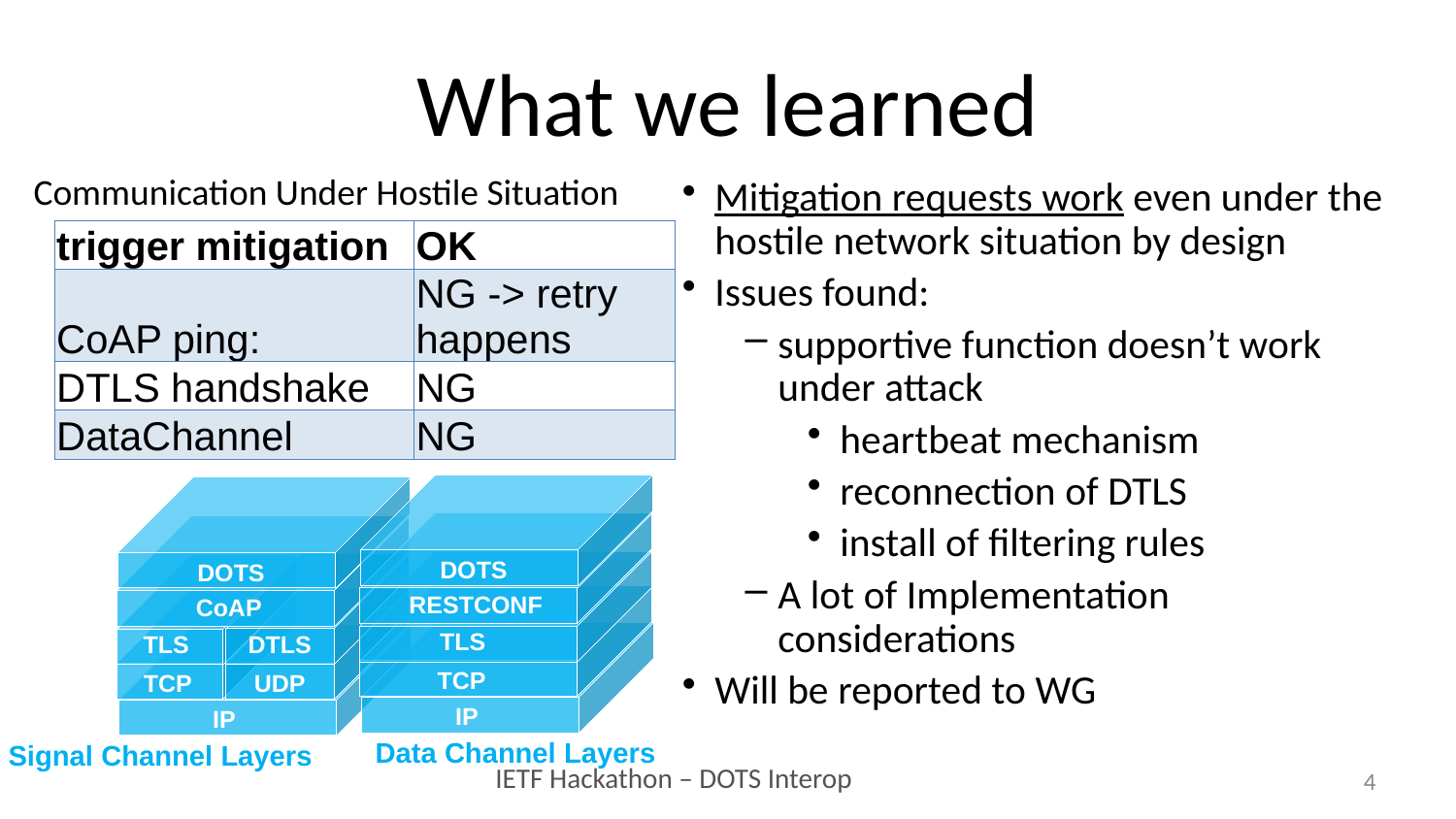

# What we learned
Communication Under Hostile Situation
Mitigation requests work even under the hostile network situation by design
Issues found:
supportive function doesn’t work under attack
heartbeat mechanism
reconnection of DTLS
install of filtering rules
A lot of Implementation considerations
Will be reported to WG
| trigger mitigation | OK |
| --- | --- |
| CoAP ping: | NG -> retry happens |
| DTLS handshake | NG |
| DataChannel | NG |

DOTS
DOTS

RESTCONF
CoAP

TLS

TLS
DTLS

TCP
TCP
UDP
IP
IP
Data Channel Layers
Signal Channel Layers
4